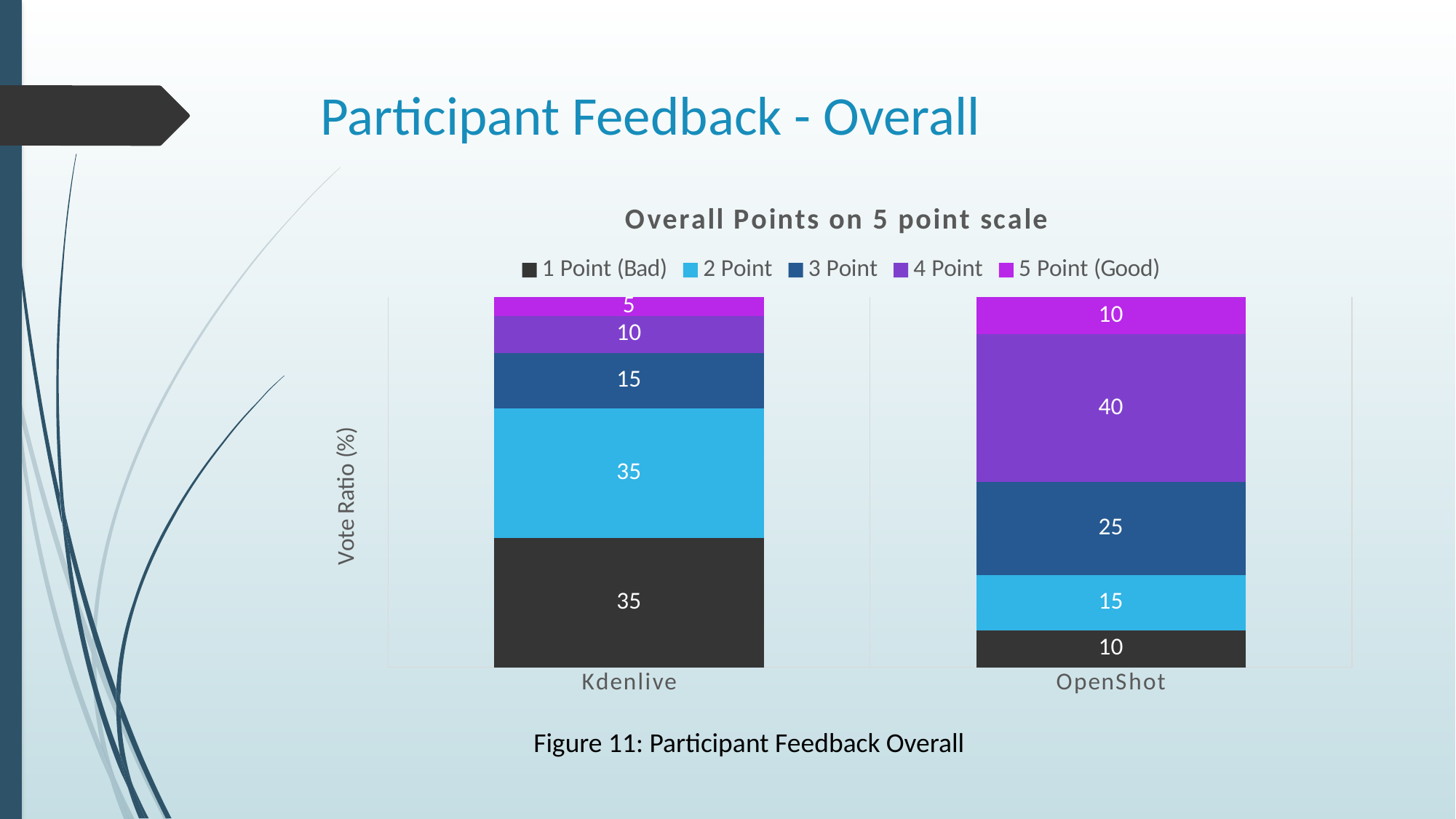

# Participant Feedback - Overall

### Chart: Overall Points on 5 point scale

| Category | 1 Point (Bad) | 2 Point | 3 Point | 4 Point | 5 Point (Good) |
|---|---|---|---|---|---|
| Kdenlive | 35.0 | 35.0 | 15.0 | 10.0 | 5.0 |
| OpenShot | 10.0 | 15.0 | 25.0 | 40.0 | 10.0 |
Figure 11: Participant Feedback Overall